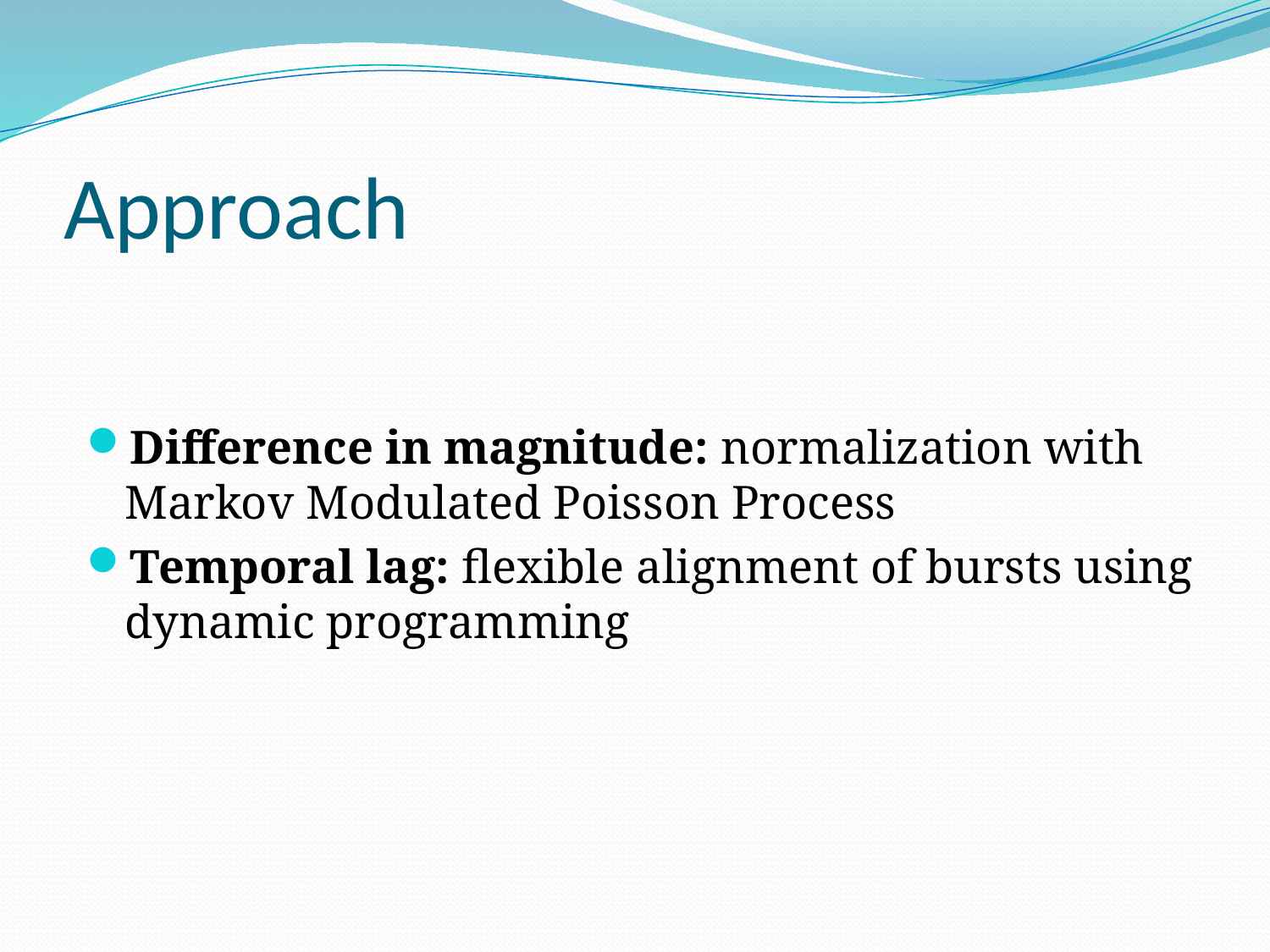

# Approach
Difference in magnitude: normalization with Markov Modulated Poisson Process
Temporal lag: flexible alignment of bursts using dynamic programming